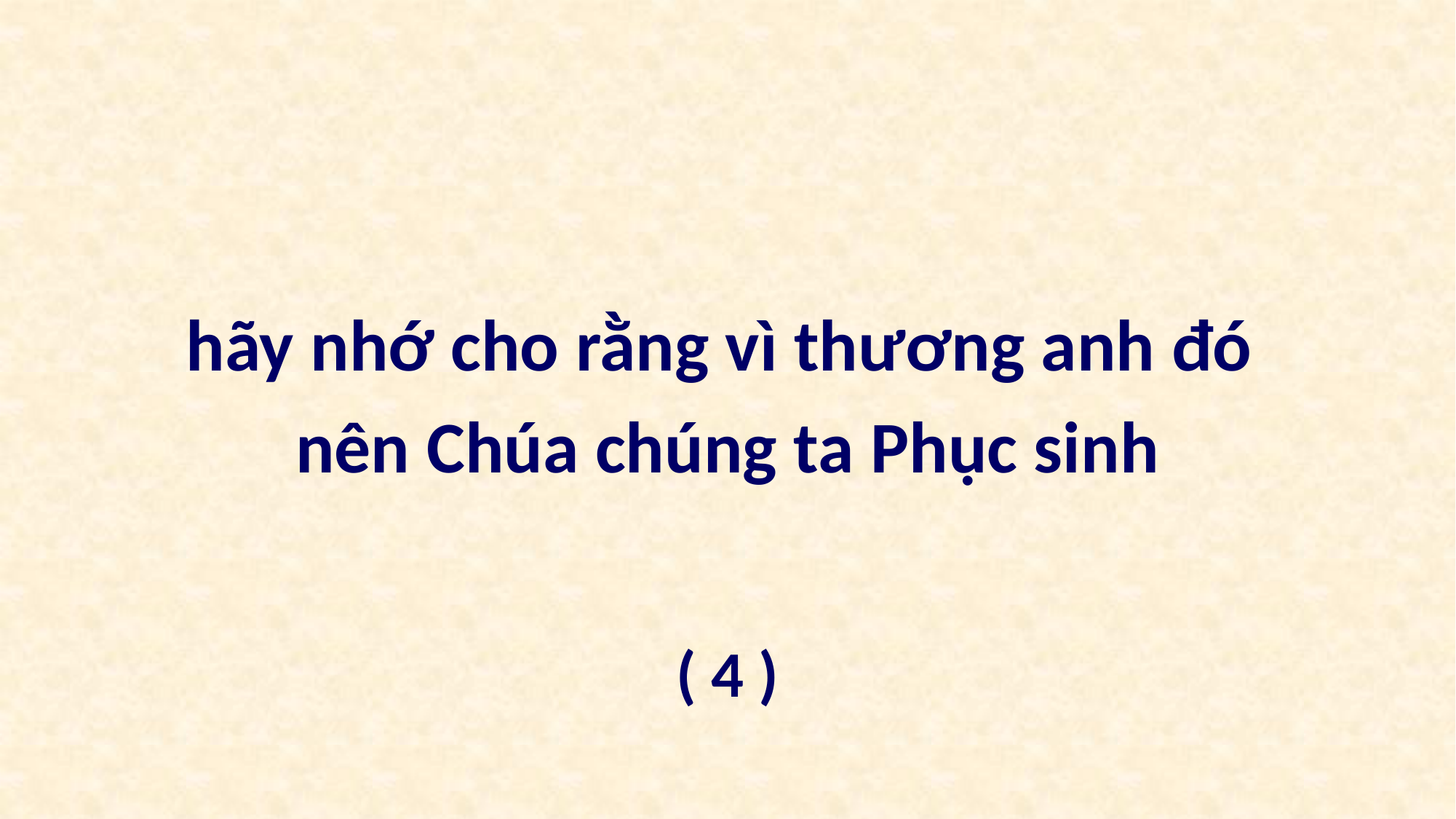

hãy nhớ cho rằng vì thương anh đó
nên Chúa chúng ta Phục sinh
( 4 )